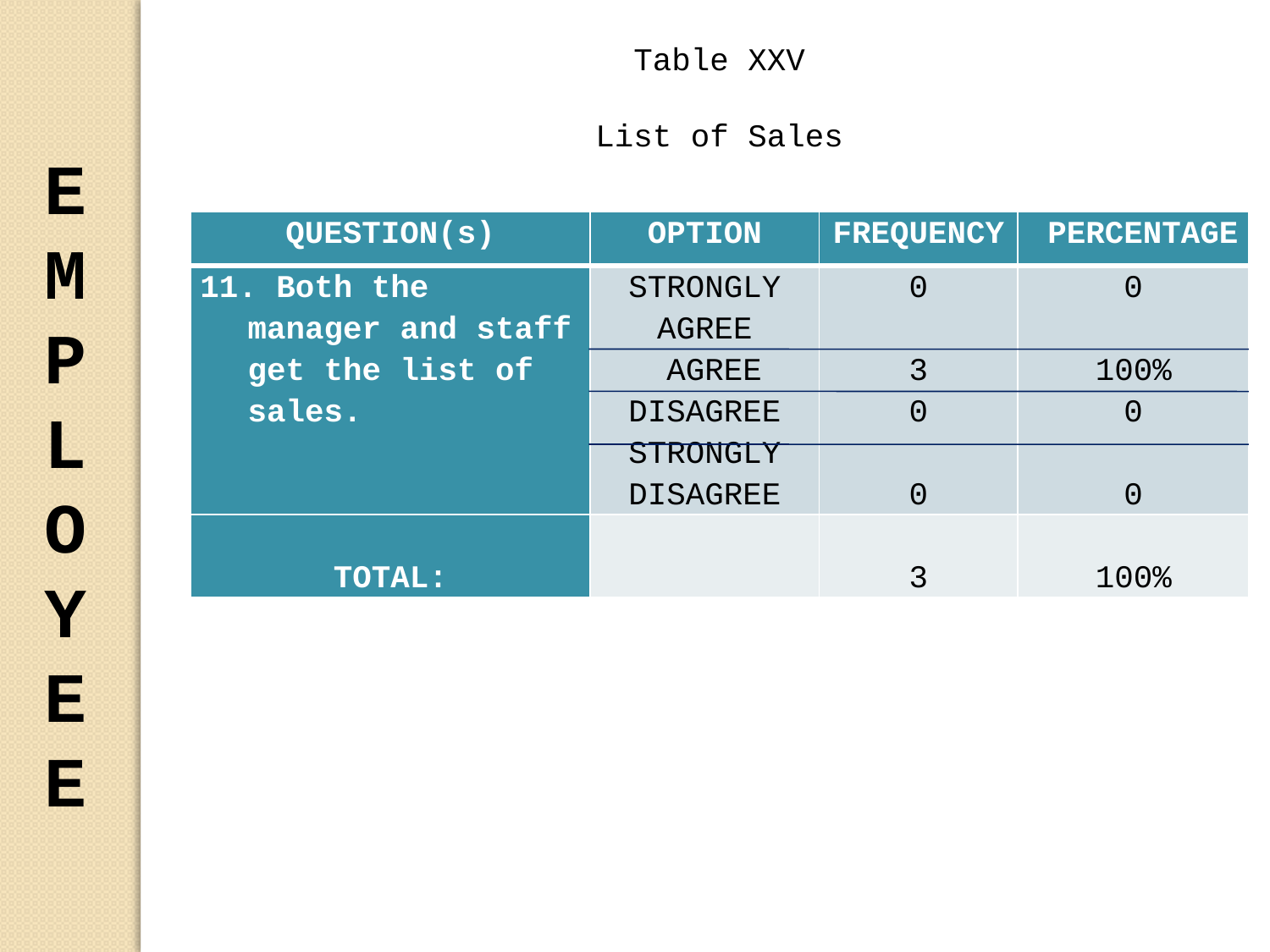

Table XXV

List of Sales
EMPLOYEE
| QUESTION(s) | OPTION | FREQUENCY | PERCENTAGE |
| --- | --- | --- | --- |
| Both the manager and staff get the list of sales. | STRONGLY AGREE  AGREE DISAGREE STRONGLY DISAGREE | 0   3  0   0 | 0   100%  0   0 |
| TOTAL: |  | 3 | 100% |